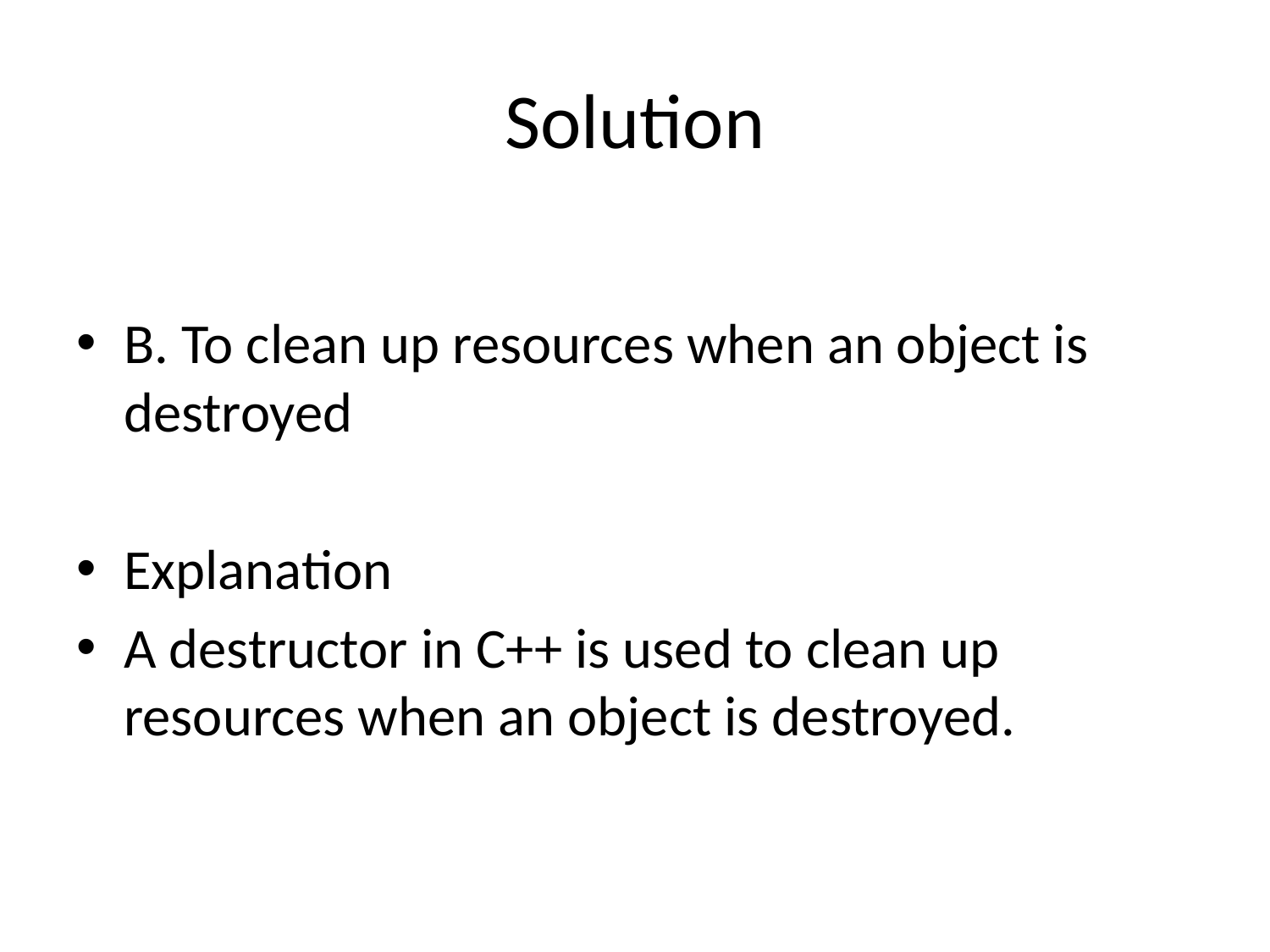

# Solution

B. To clean up resources when an object is destroyed

Explanation
A destructor in C++ is used to clean up resources when an object is destroyed.